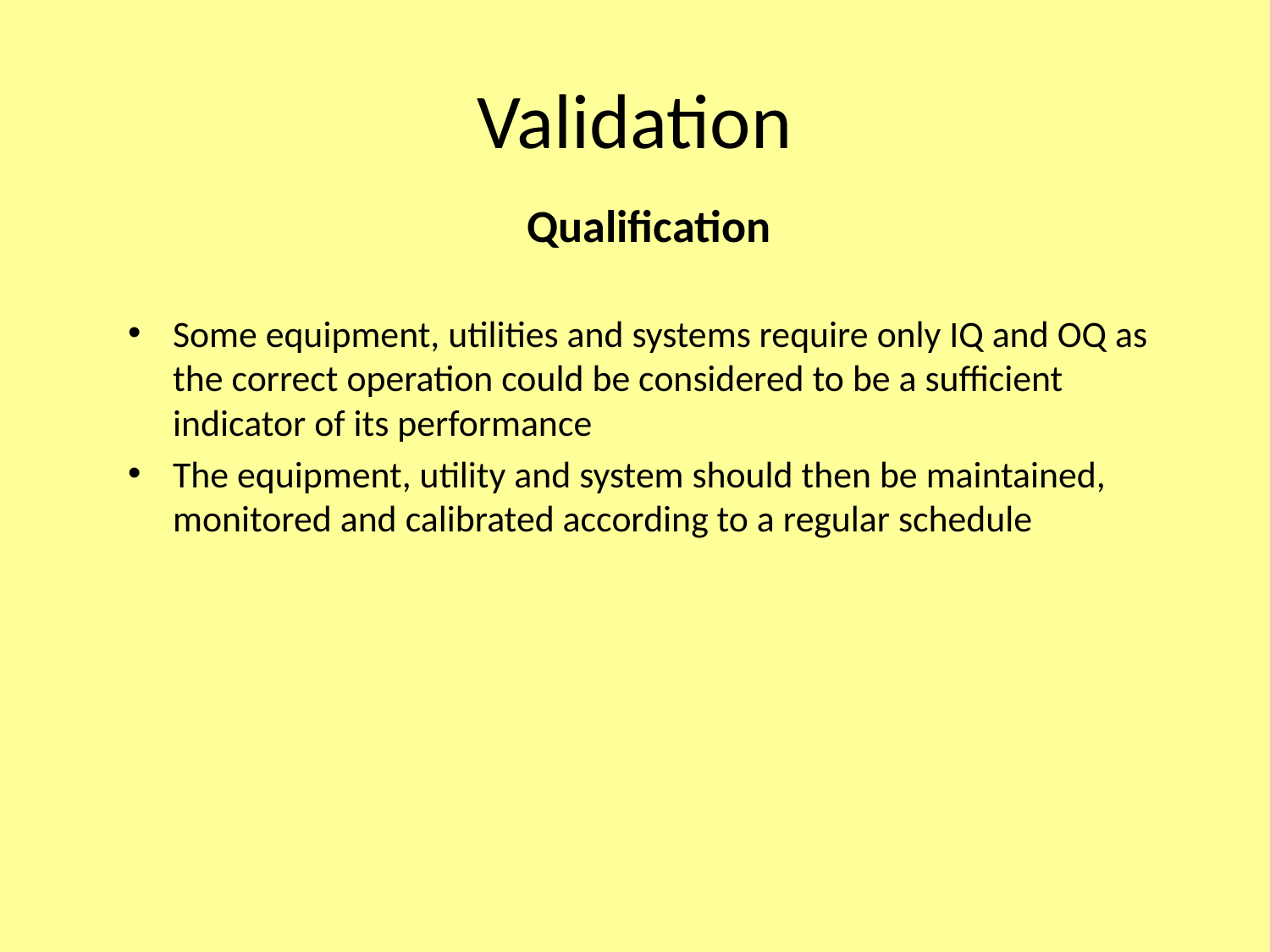

# Validation
Qualification

Some equipment, utilities and systems require only IQ and OQ as the correct operation could be considered to be a sufficient indicator of its performance
The equipment, utility and system should then be maintained, monitored and calibrated according to a regular schedule